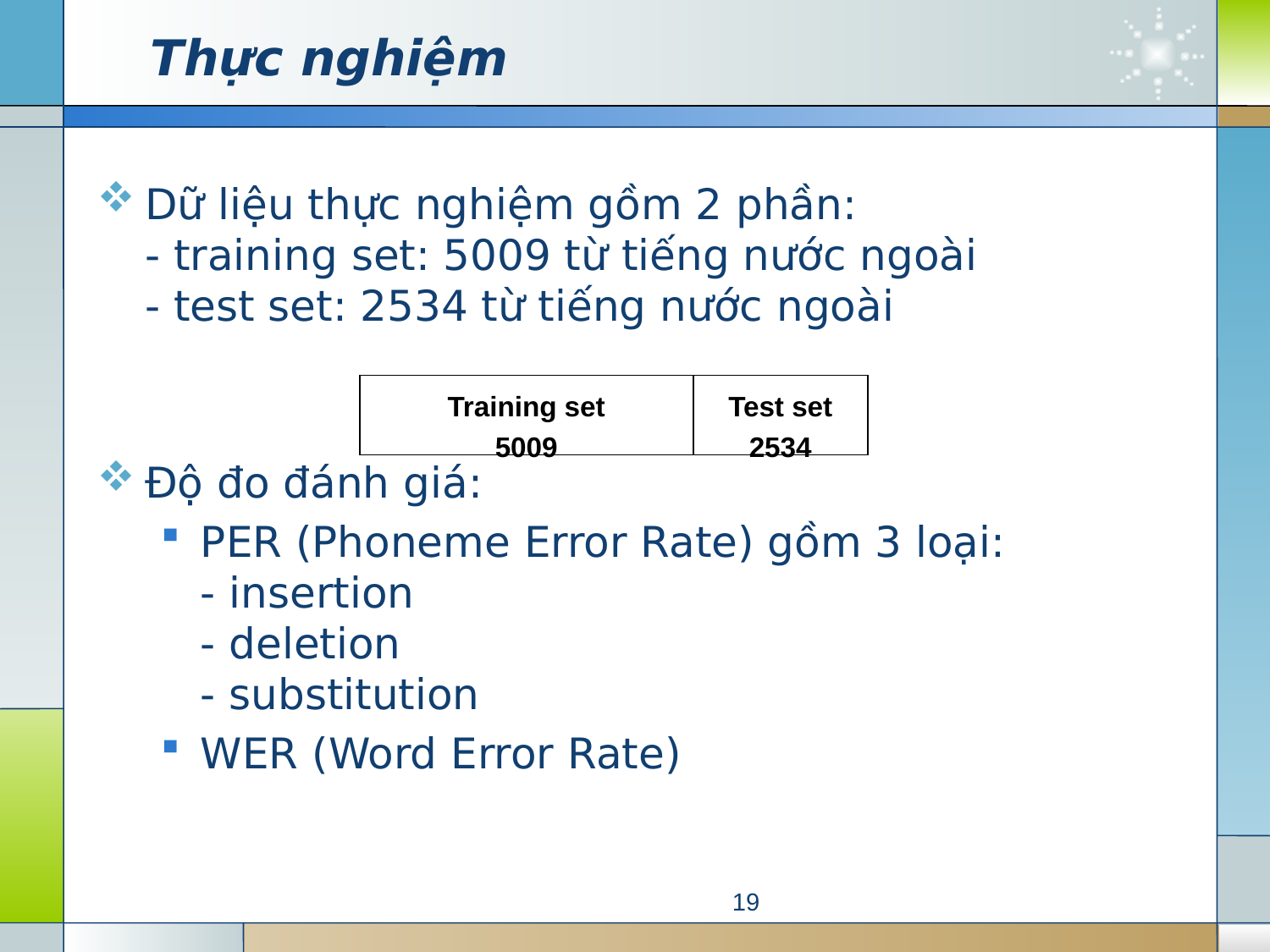

# Thực nghiệm
Dữ liệu thực nghiệm gồm 2 phần:
- training set: 5009 từ tiếng nước ngoài
- test set: 2534 từ tiếng nước ngoài

Độ đo đánh giá:
PER (Phoneme Error Rate) gồm 3 loại:
- insertion
- deletion
- substitution
WER (Word Error Rate)

Training set
5009
Test set
2534
19